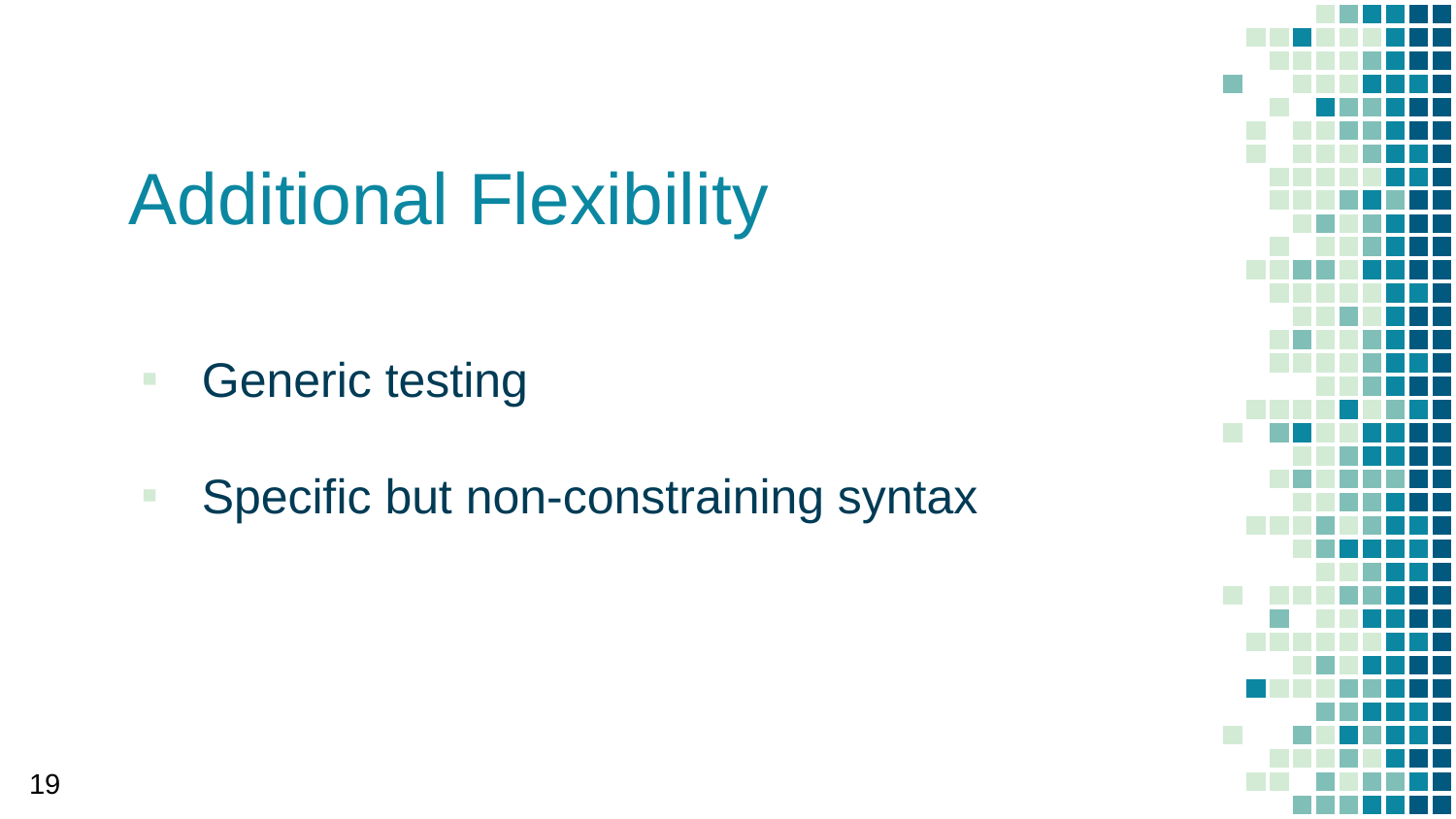

# Additional Flexibility
Generic testing
Specific but non-constraining syntax
19